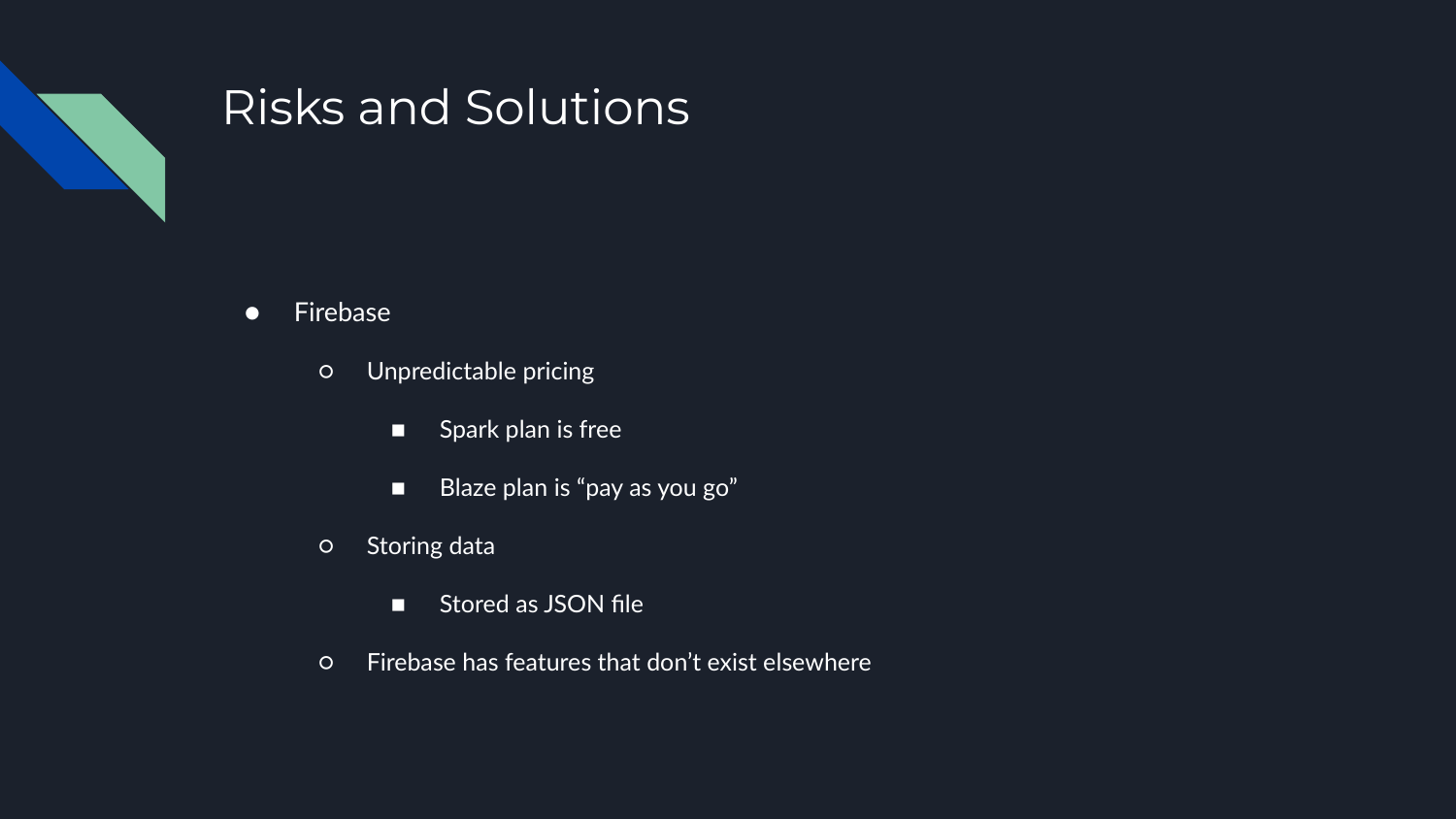

# Risks and Solutions
Firebase
Unpredictable pricing
Spark plan is free
Blaze plan is “pay as you go”
Storing data
Stored as JSON file
Firebase has features that don’t exist elsewhere